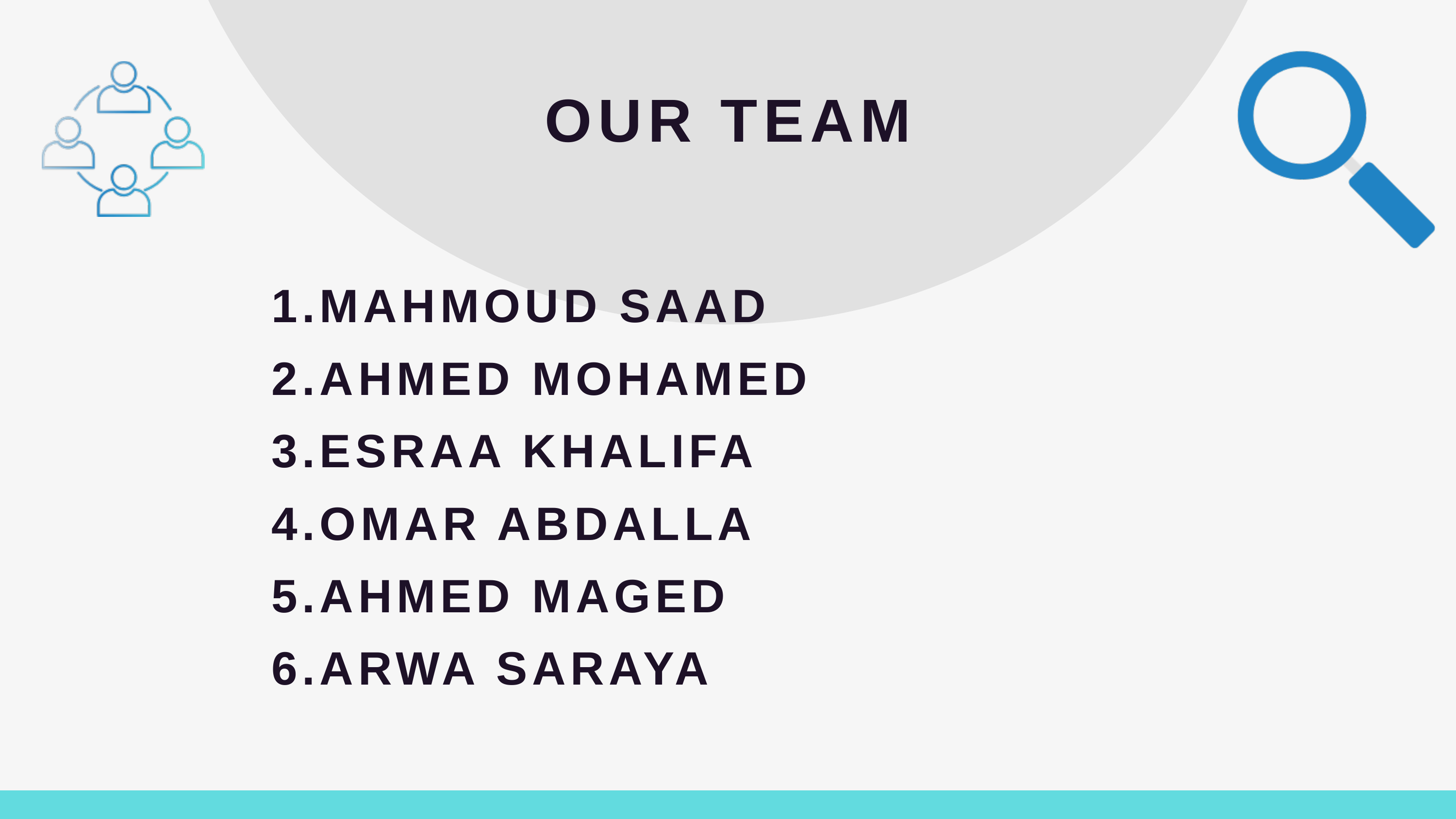

OUR TEAM
1.MAHMOUD SAAD
2.AHMED MOHAMED
3.ESRAA KHALIFA
4.OMAR ABDALLA
5.AHMED MAGED
6.ARWA SARAYA